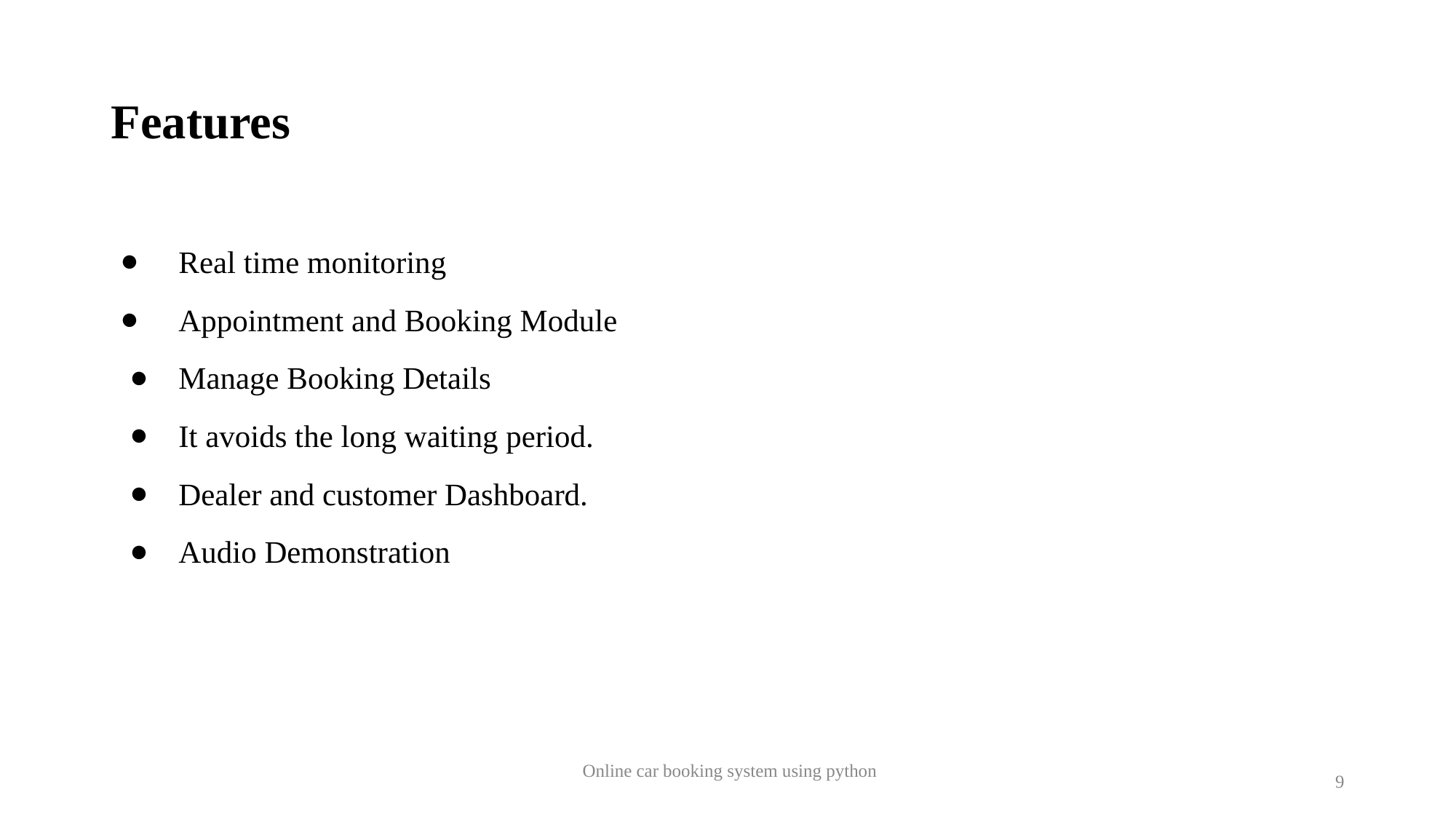

# Features
Real time monitoring
Appointment and Booking Module
Manage Booking Details
It avoids the long waiting period.
Dealer and customer Dashboard.
Audio Demonstration

 Online car booking system using python

9